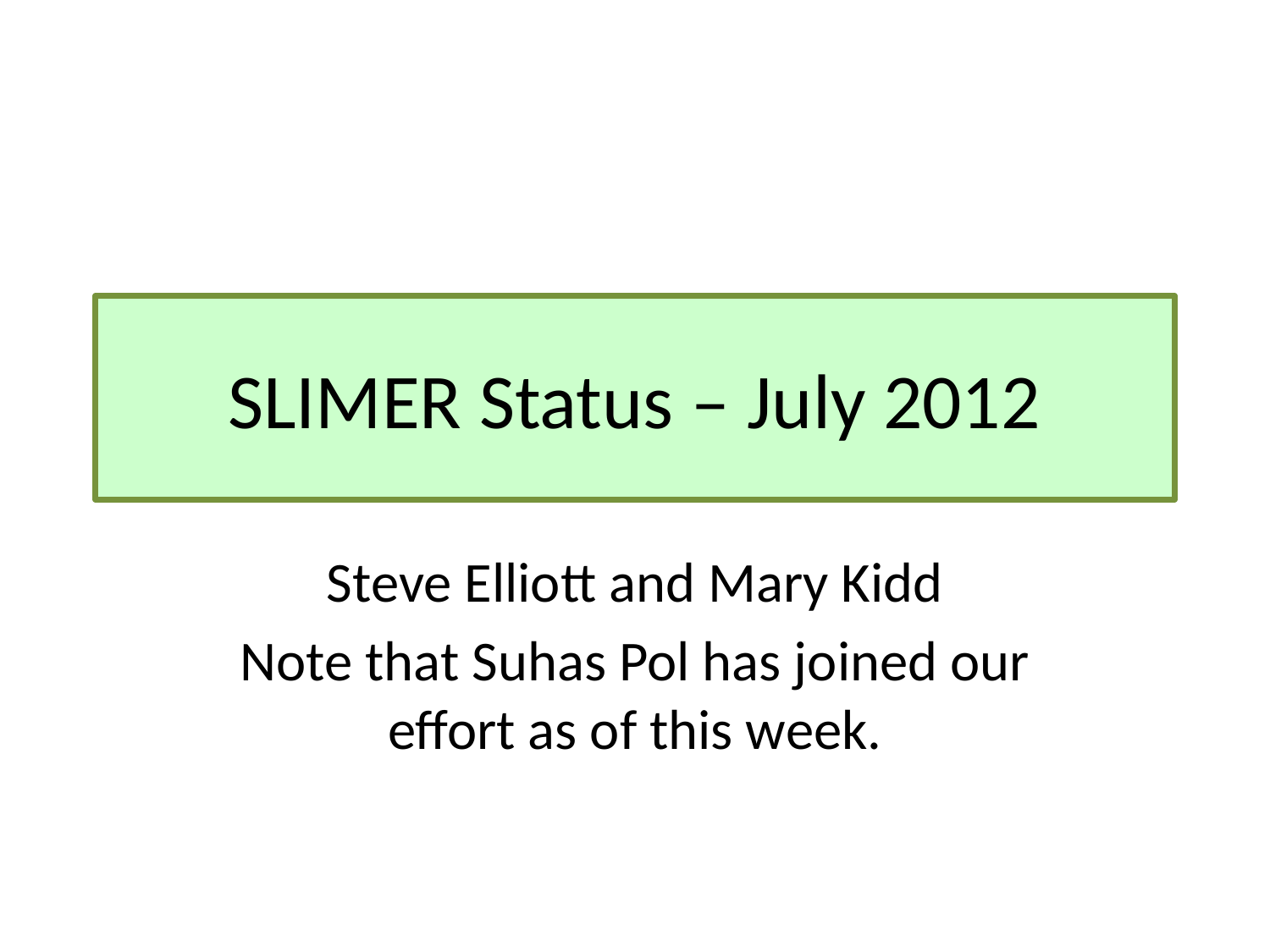

# SLIMER Status – July 2012
Steve Elliott and Mary Kidd
Note that Suhas Pol has joined our effort as of this week.